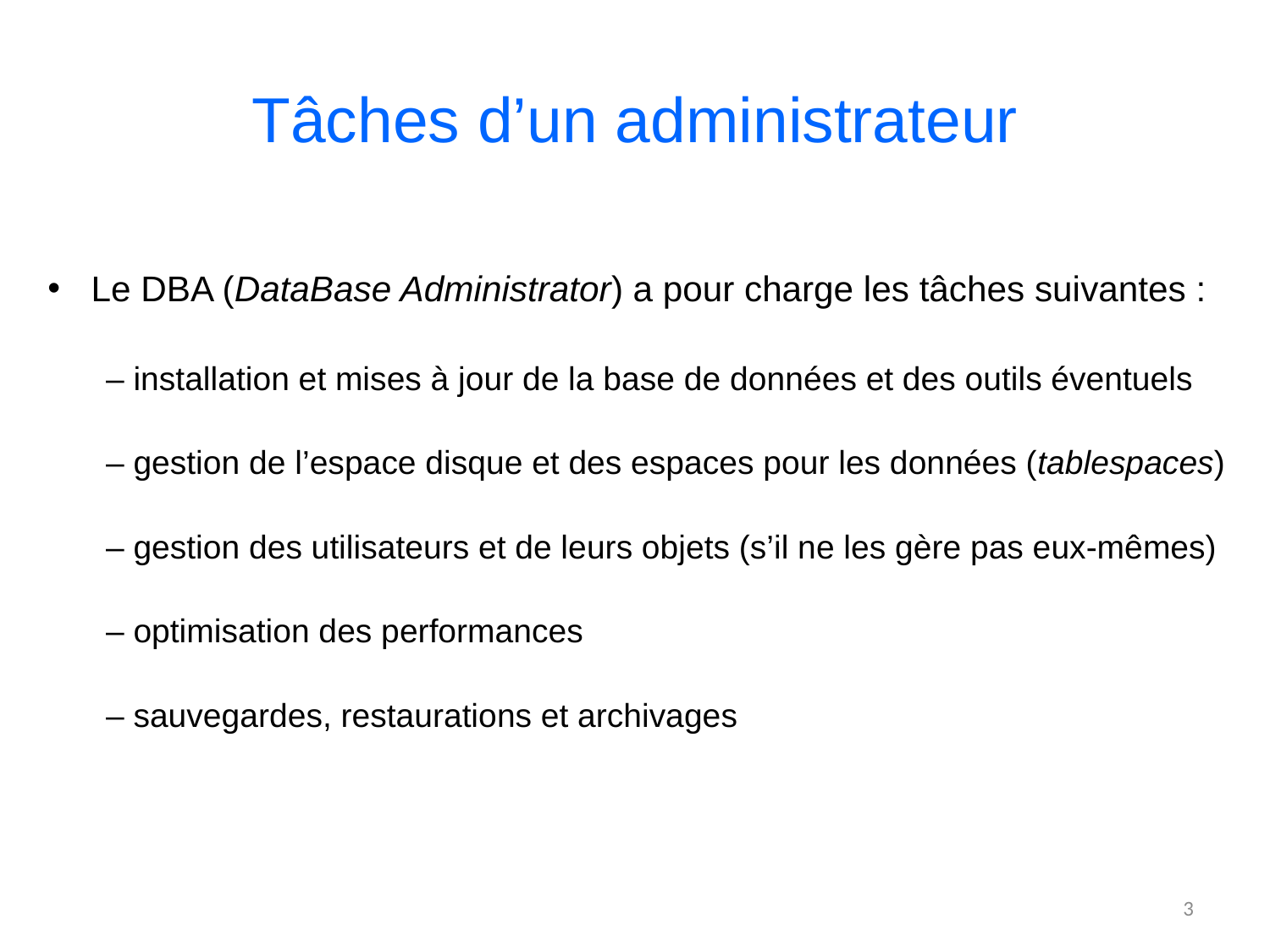

# Tâches d’un administrateur
Le DBA (DataBase Administrator) a pour charge les tâches suivantes :

– installation et mises à jour de la base de données et des outils éventuels

– gestion de l’espace disque et des espaces pour les données (tablespaces)

– gestion des utilisateurs et de leurs objets (s’il ne les gère pas eux-mêmes)

– optimisation des performances

– sauvegardes, restaurations et archivages
3